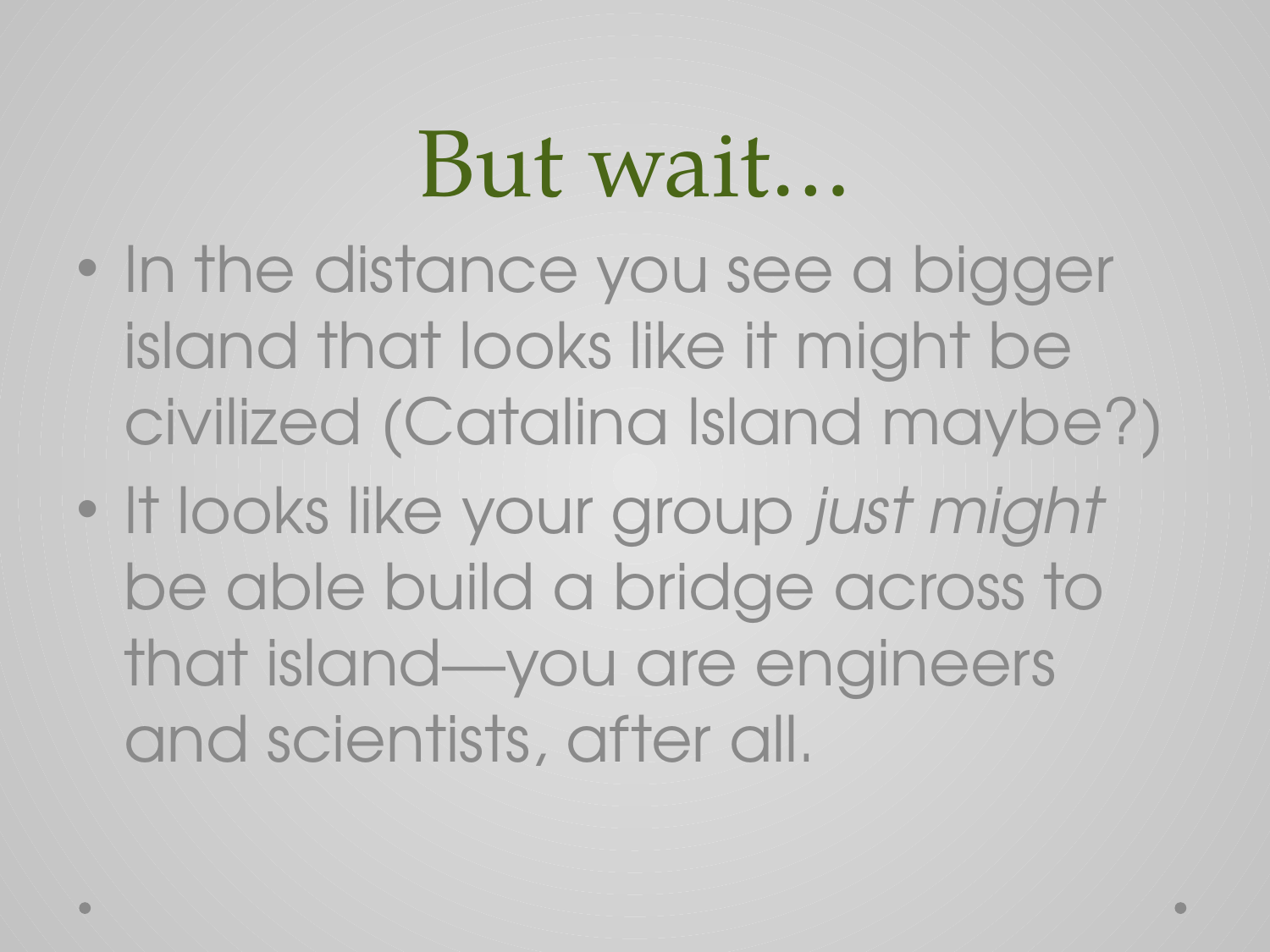

# But wait…
In the distance you see a bigger island that looks like it might be civilized (Catalina Island maybe?)
It looks like your group just might be able build a bridge across to that island—you are engineers and scientists, after all.